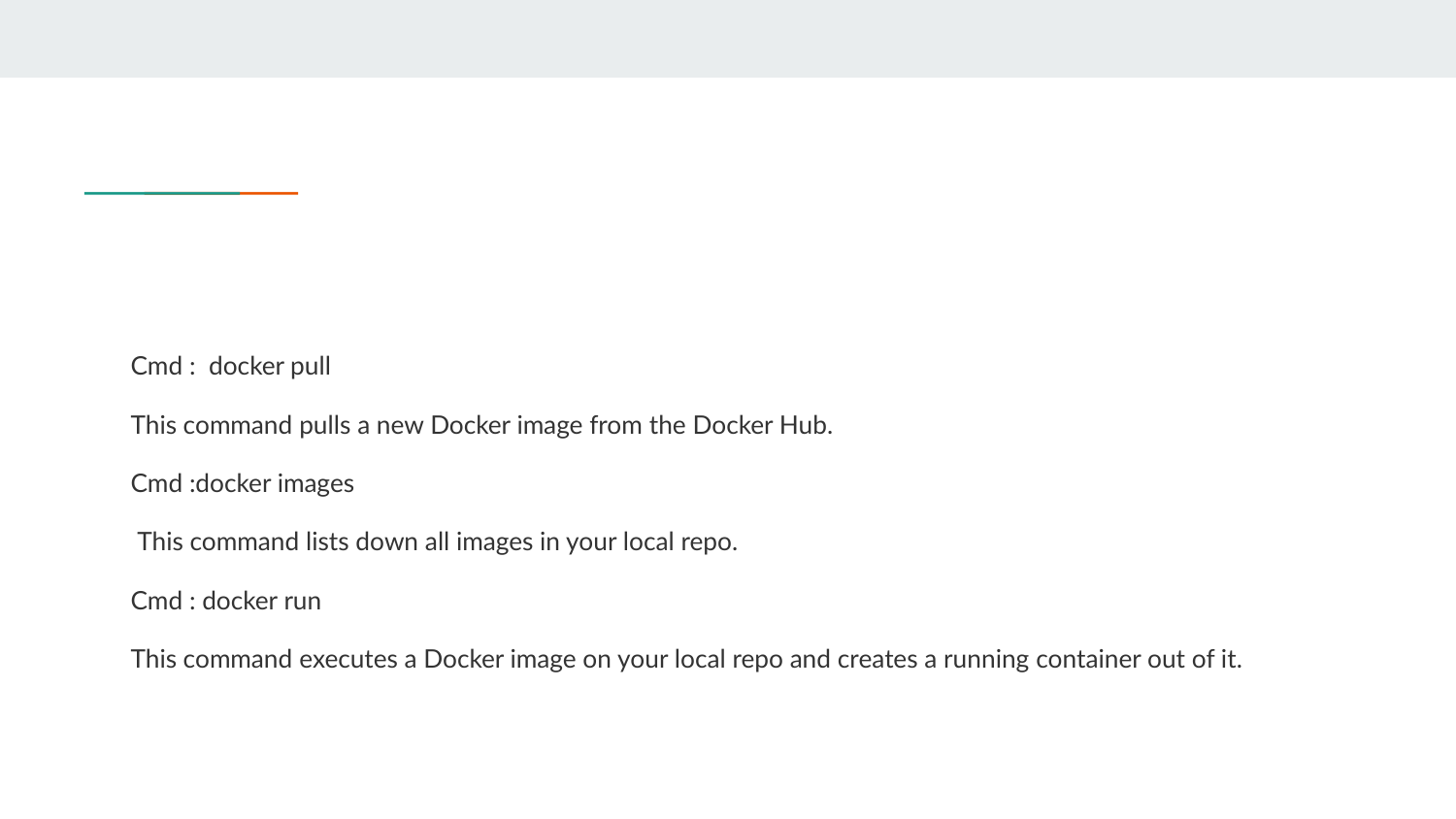

#
Cmd :  docker pull
This command pulls a new Docker image from the Docker Hub.
Cmd :docker images
 This command lists down all images in your local repo.
Cmd : docker run
This command executes a Docker image on your local repo and creates a running container out of it.